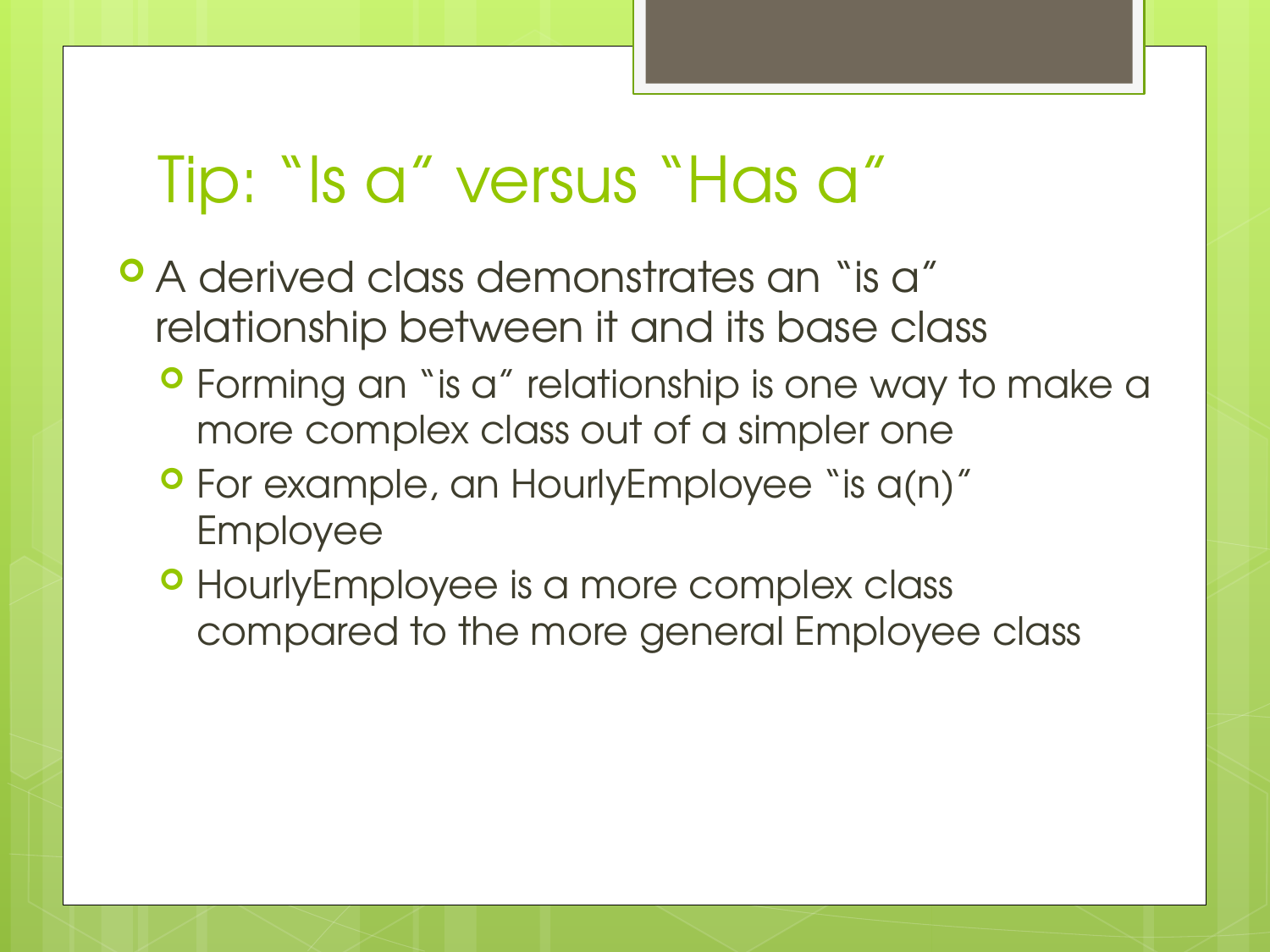

# Tip: “Is a” versus “Has a”
A derived class demonstrates an “is a” relationship between it and its base class
Forming an “is a” relationship is one way to make a more complex class out of a simpler one
For example, an HourlyEmployee “is a(n)” Employee
HourlyEmployee is a more complex class compared to the more general Employee class